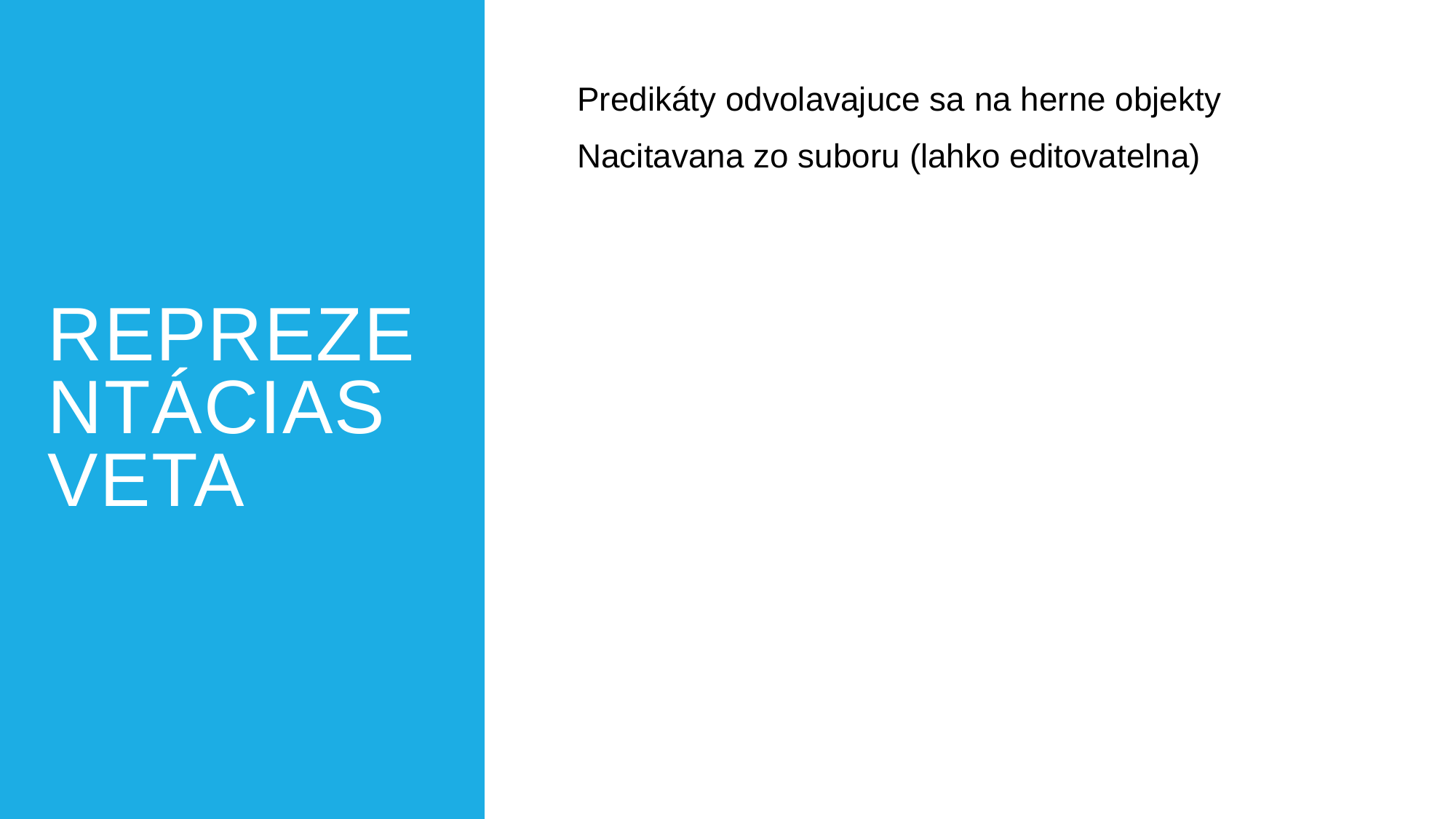

# ReprezentáciaSveta
Predikáty odvolavajuce sa na herne objekty
Nacitavana zo suboru (lahko editovatelna)